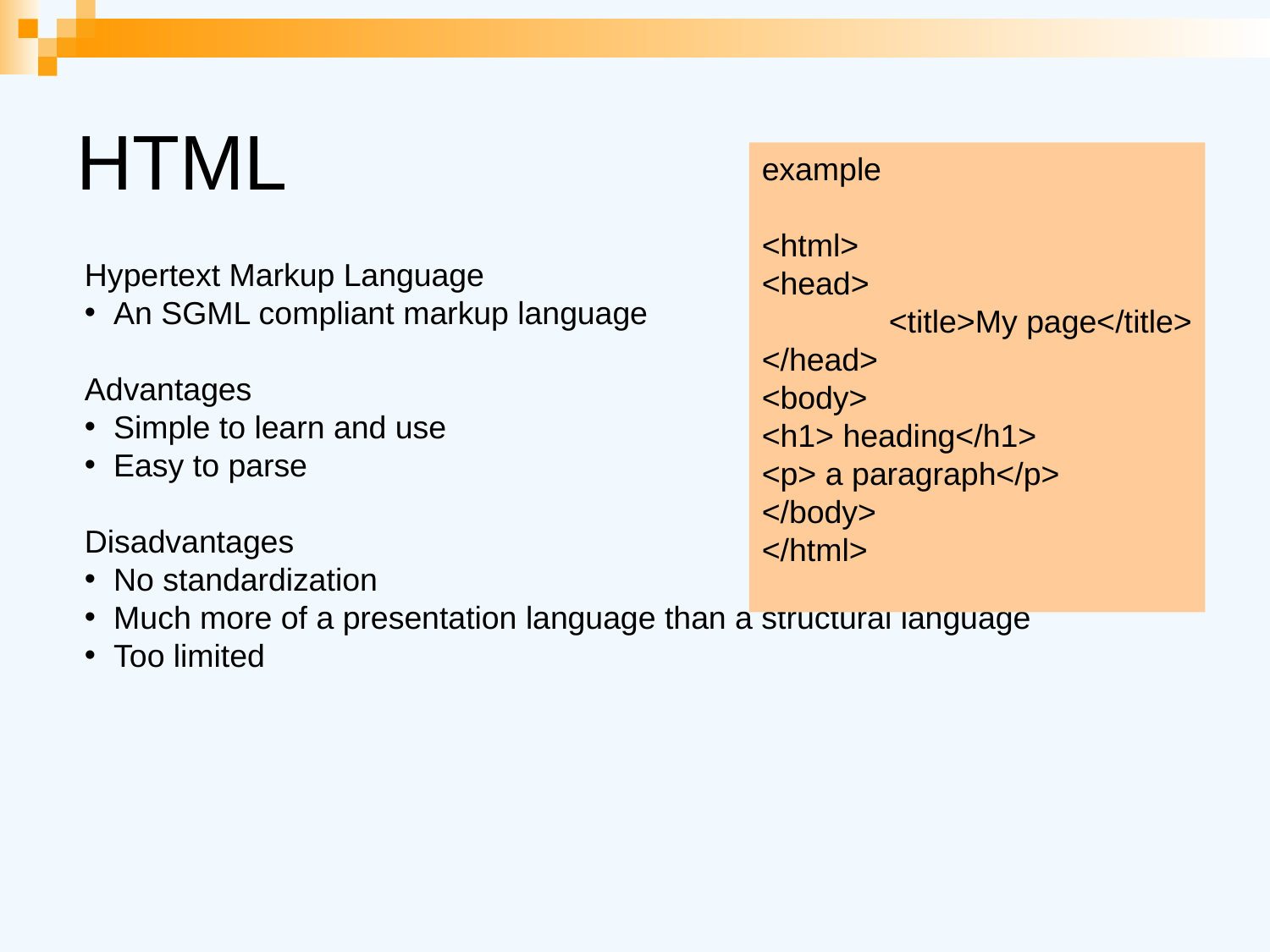

# HTML
example

<html>
<head>
	<title>My page</title>
</head>
<body>
<h1> heading</h1>
<p> a paragraph</p>
</body>
</html>
Hypertext Markup Language
  An SGML compliant markup language

Advantages
  Simple to learn and use
  Easy to parse

Disadvantages
  No standardization
  Much more of a presentation language than a structural language
  Too limited